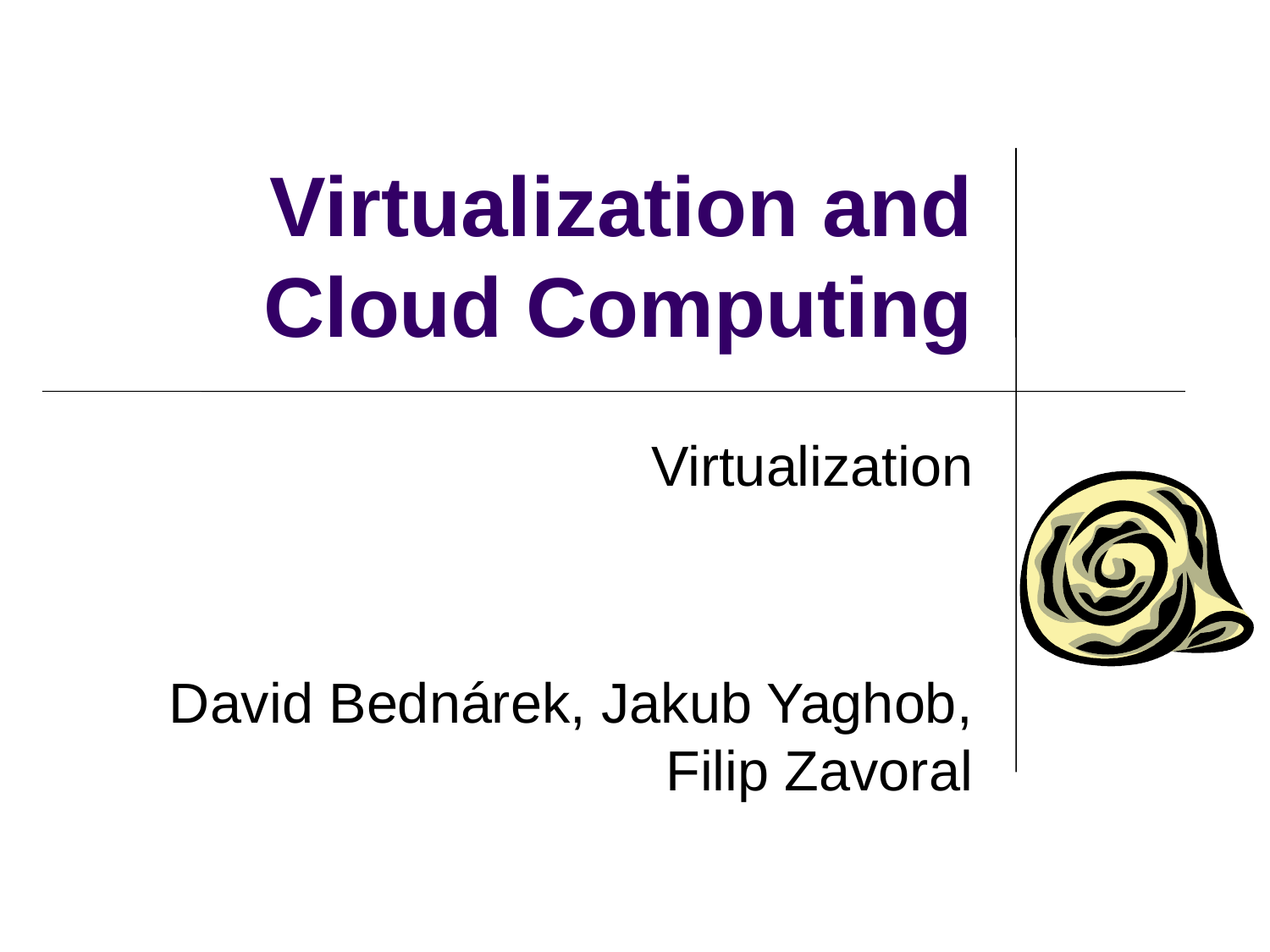

# Virtualization and Cloud Computing
Virtualization

David Bednárek, Jakub Yaghob, Filip Zavoral